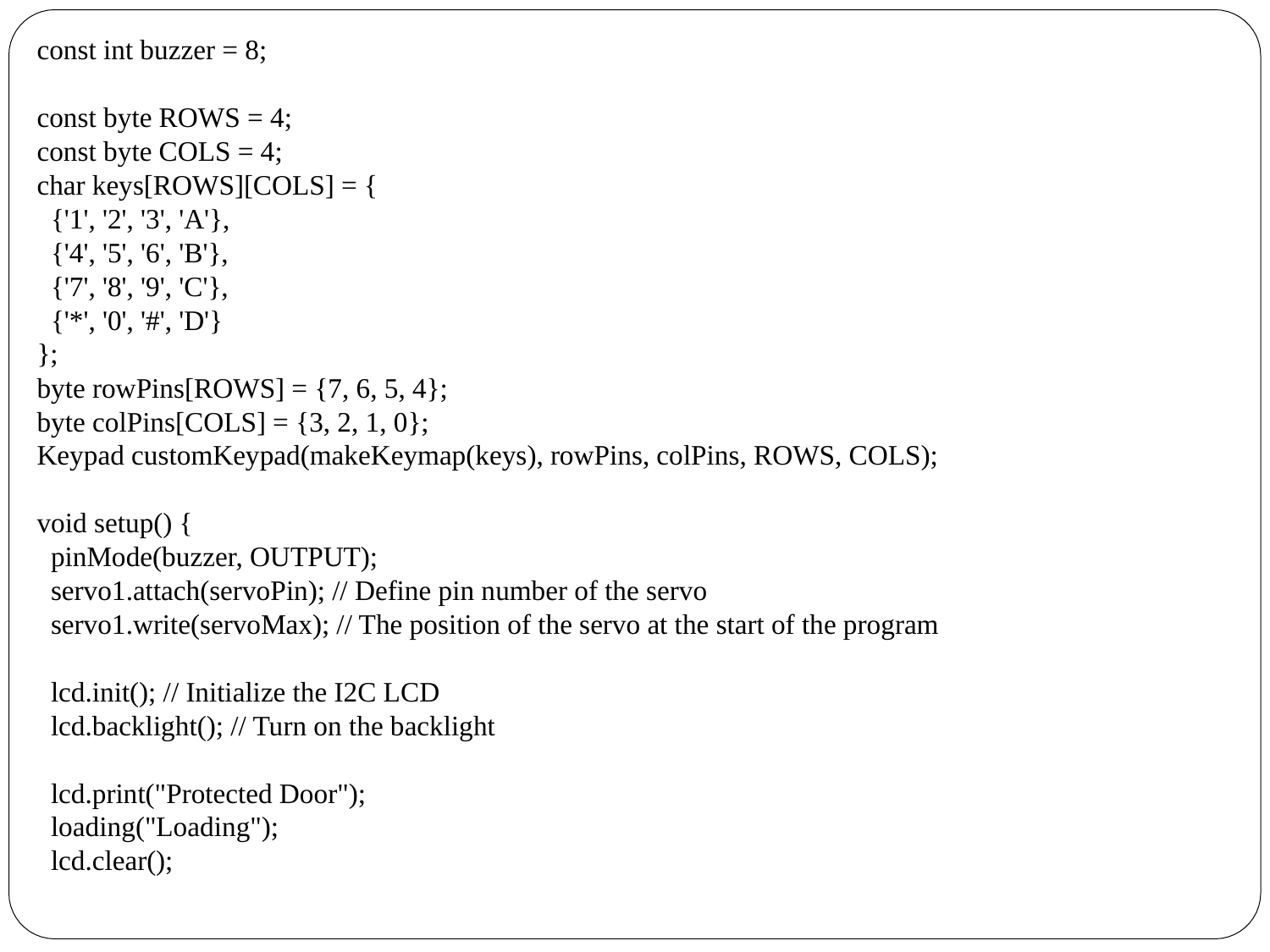

const int buzzer = 8;

const byte ROWS = 4;
const byte COLS = 4;
char keys[ROWS][COLS] = {
  {'1', '2', '3', 'A'},
  {'4', '5', '6', 'B'},
  {'7', '8', '9', 'C'},
  {'*', '0', '#', 'D'}
};
byte rowPins[ROWS] = {7, 6, 5, 4};
byte colPins[COLS] = {3, 2, 1, 0};
Keypad customKeypad(makeKeymap(keys), rowPins, colPins, ROWS, COLS);

void setup() {
  pinMode(buzzer, OUTPUT);
  servo1.attach(servoPin); // Define pin number of the servo
  servo1.write(servoMax); // The position of the servo at the start of the program

  lcd.init(); // Initialize the I2C LCD
  lcd.backlight(); // Turn on the backlight

  lcd.print("Protected Door");
  loading("Loading");
  lcd.clear();